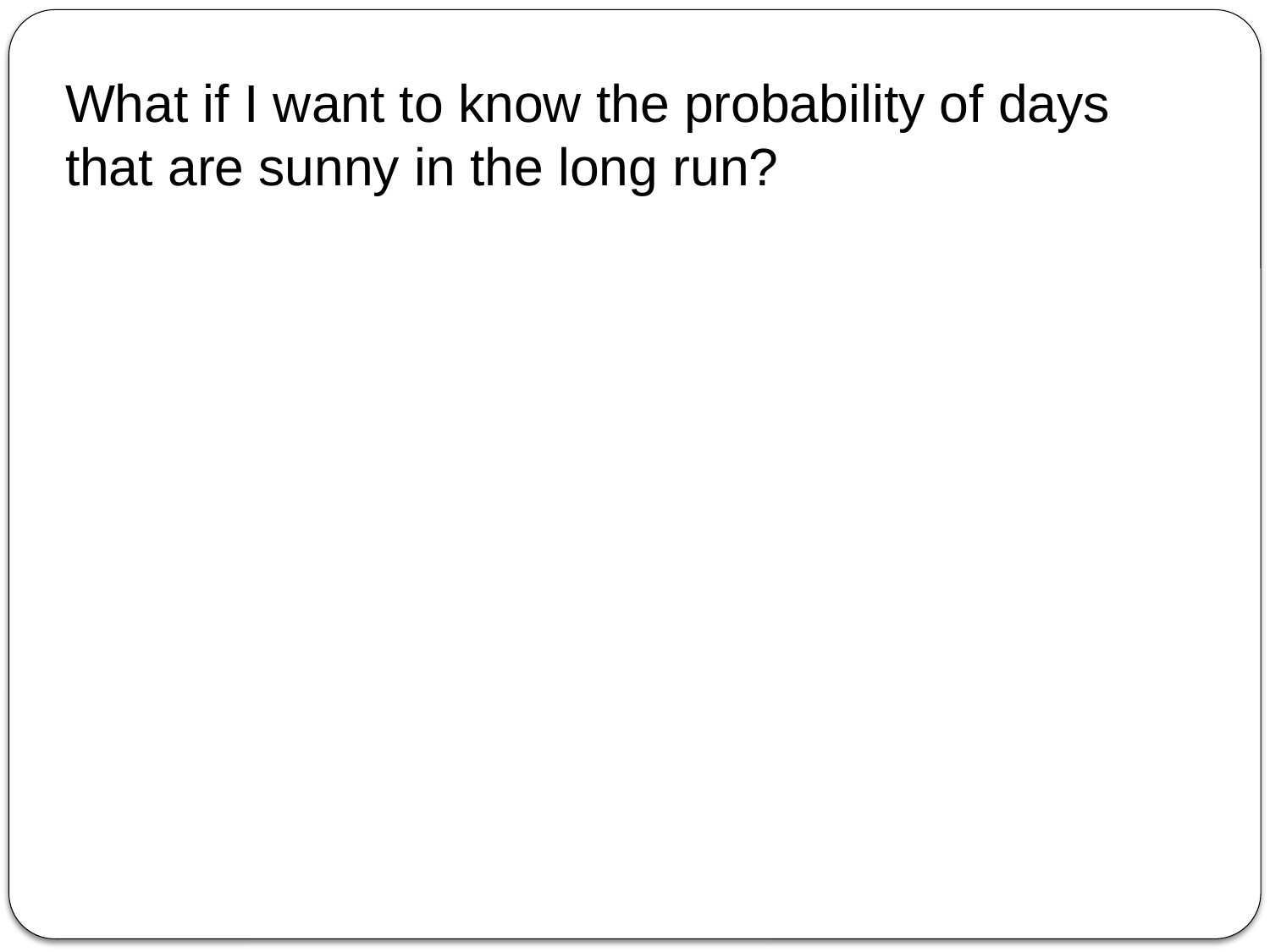

What if I want to know the probability of days that are sunny in the long run?